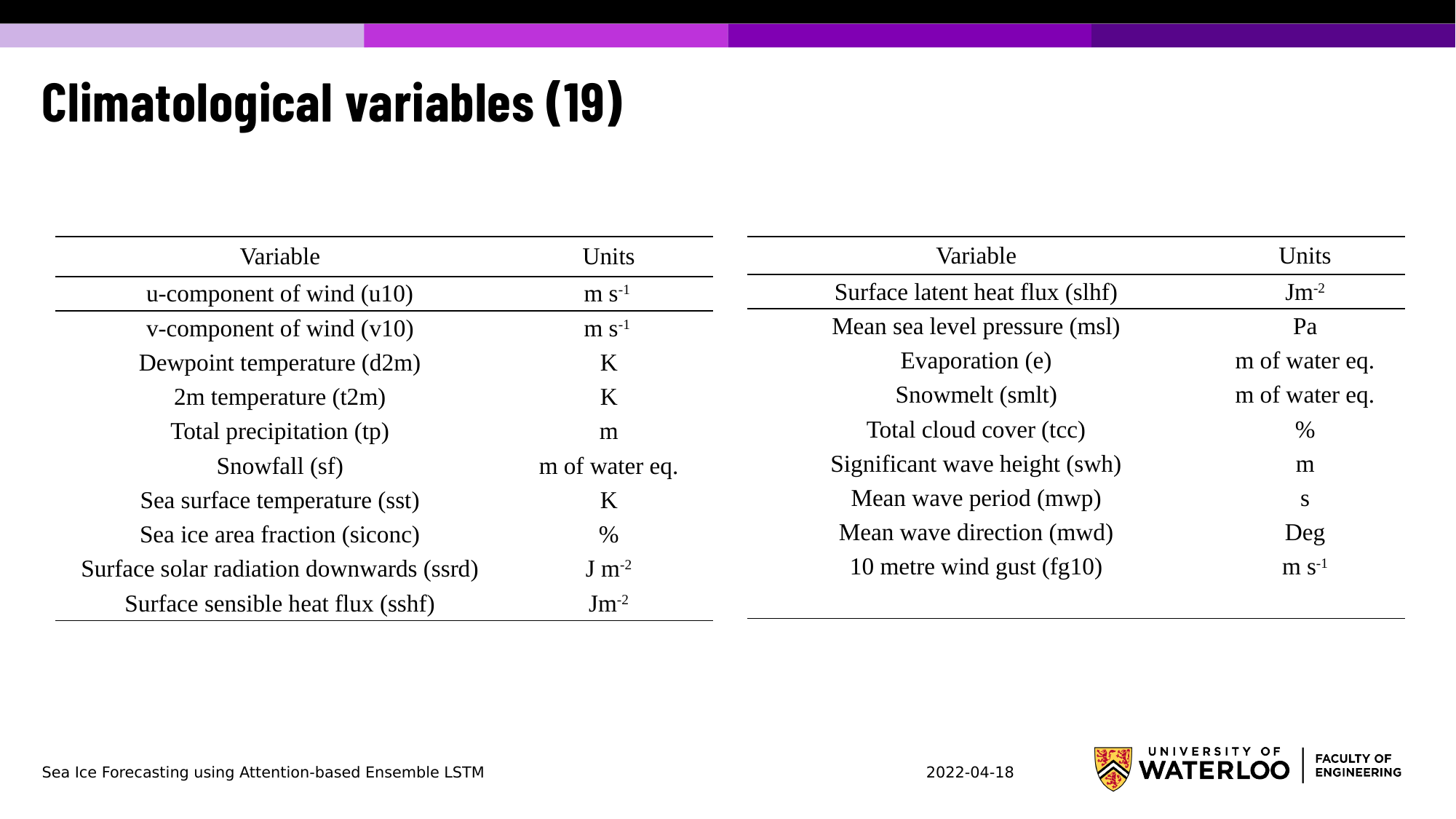

# Climatological variables (19)
| Variable | Units |
| --- | --- |
| u-component of wind (u10) | m s-1 |
| v-component of wind (v10) | m s-1 |
| Dewpoint temperature (d2m) | K |
| 2m temperature (t2m) | K |
| Total precipitation (tp) | m |
| Snowfall (sf) | m of water eq. |
| Sea surface temperature (sst) | K |
| Sea ice area fraction (siconc) | % |
| Surface solar radiation downwards (ssrd) | J m-2 |
| Surface sensible heat flux (sshf) | Jm-2 |
| Variable | Units |
| --- | --- |
| Surface latent heat flux (slhf) | Jm-2 |
| Mean sea level pressure (msl) | Pa |
| Evaporation (e) | m of water eq. |
| Snowmelt (smlt) | m of water eq. |
| Total cloud cover (tcc) | % |
| Significant wave height (swh) | m |
| Mean wave period (mwp) | s |
| Mean wave direction (mwd) | Deg |
| 10 metre wind gust (fg10) | m s-1 |
|  |  |
Sea Ice Forecasting using Attention-based Ensemble LSTM
2022-04-18